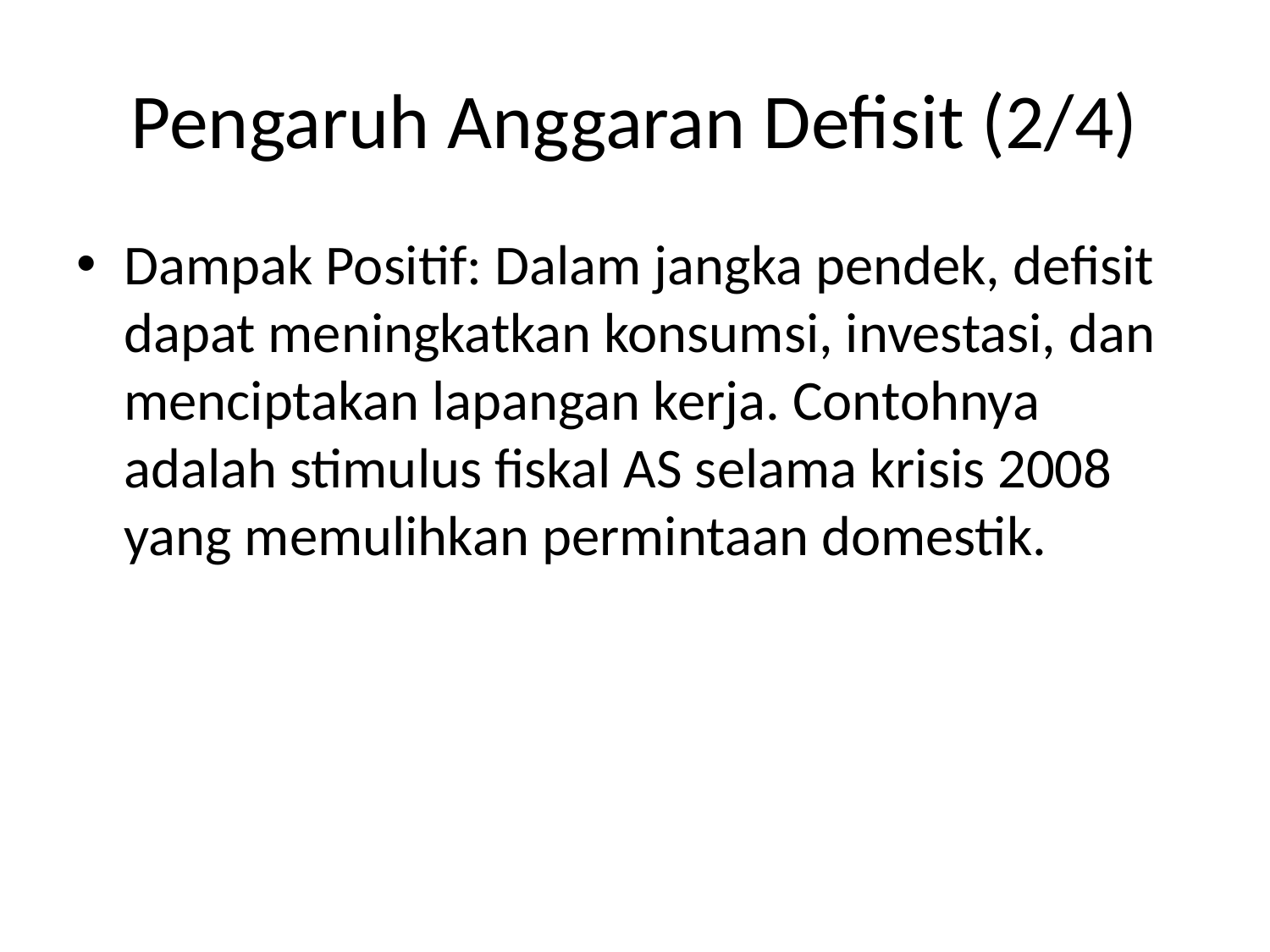

# Pengaruh Anggaran Defisit (2/4)
Dampak Positif: Dalam jangka pendek, defisit dapat meningkatkan konsumsi, investasi, dan menciptakan lapangan kerja. Contohnya adalah stimulus fiskal AS selama krisis 2008 yang memulihkan permintaan domestik.